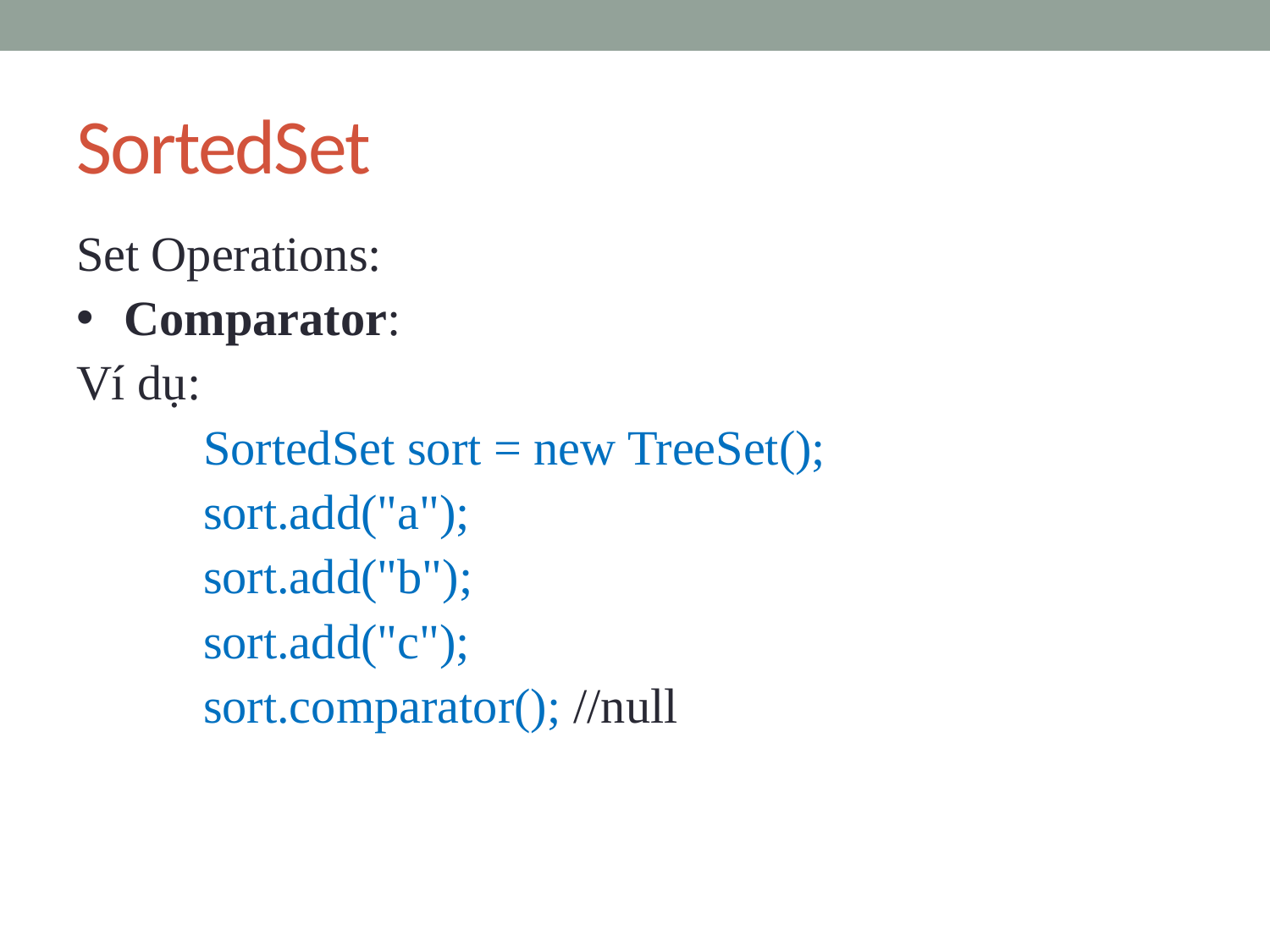

# SortedSet
Set Operations:
Comparator:
Ví dụ:
	SortedSet sort = new TreeSet();
	sort.add("a");
	sort.add("b");
	sort.add("c");
	sort.comparator(); //null